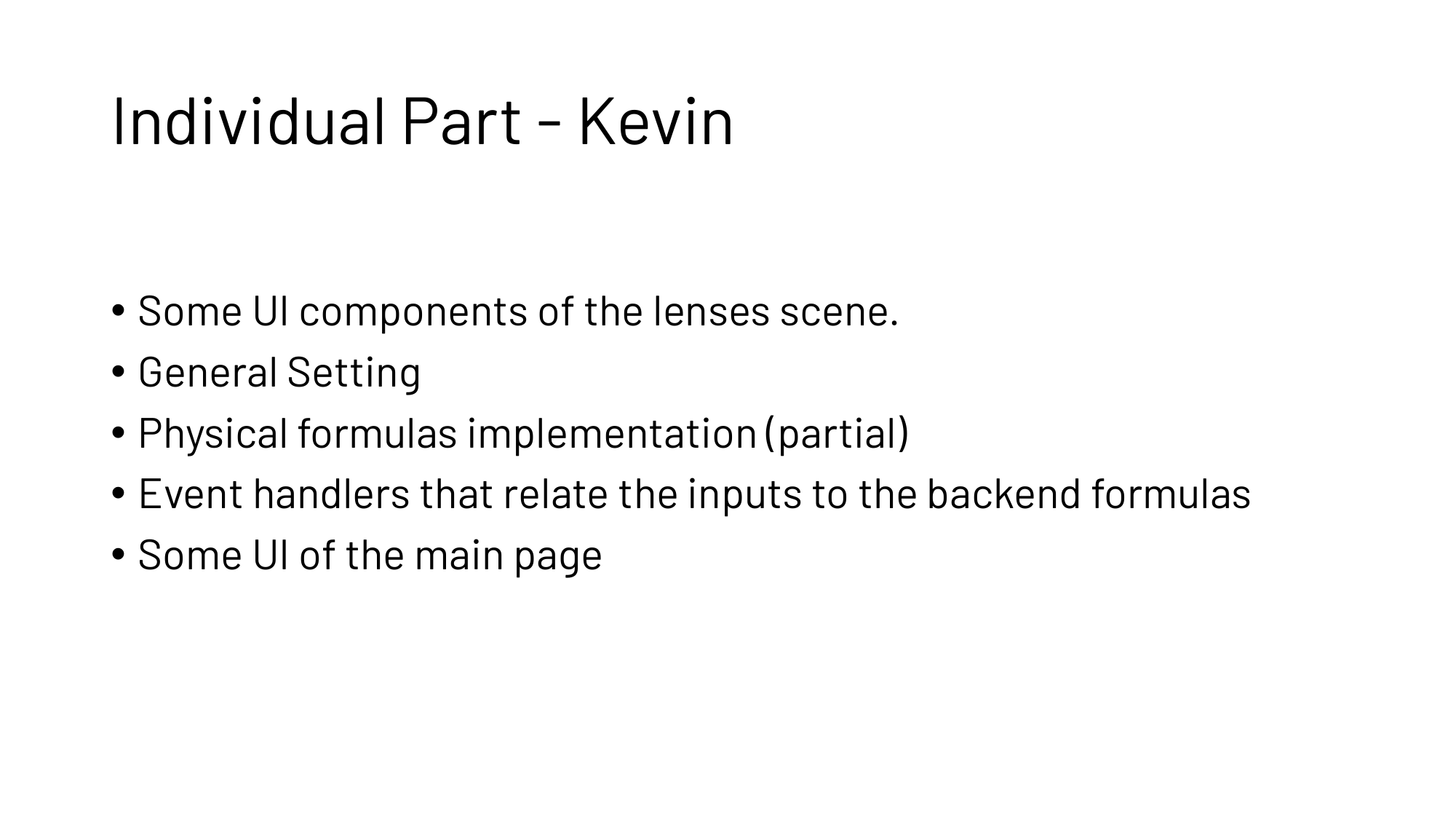

# Individual Part - Kevin

Some UI components of the lenses scene.
General Setting
Physical formulas implementation (partial)
Event handlers that relate the inputs to the backend formulas
Some UI of the main page